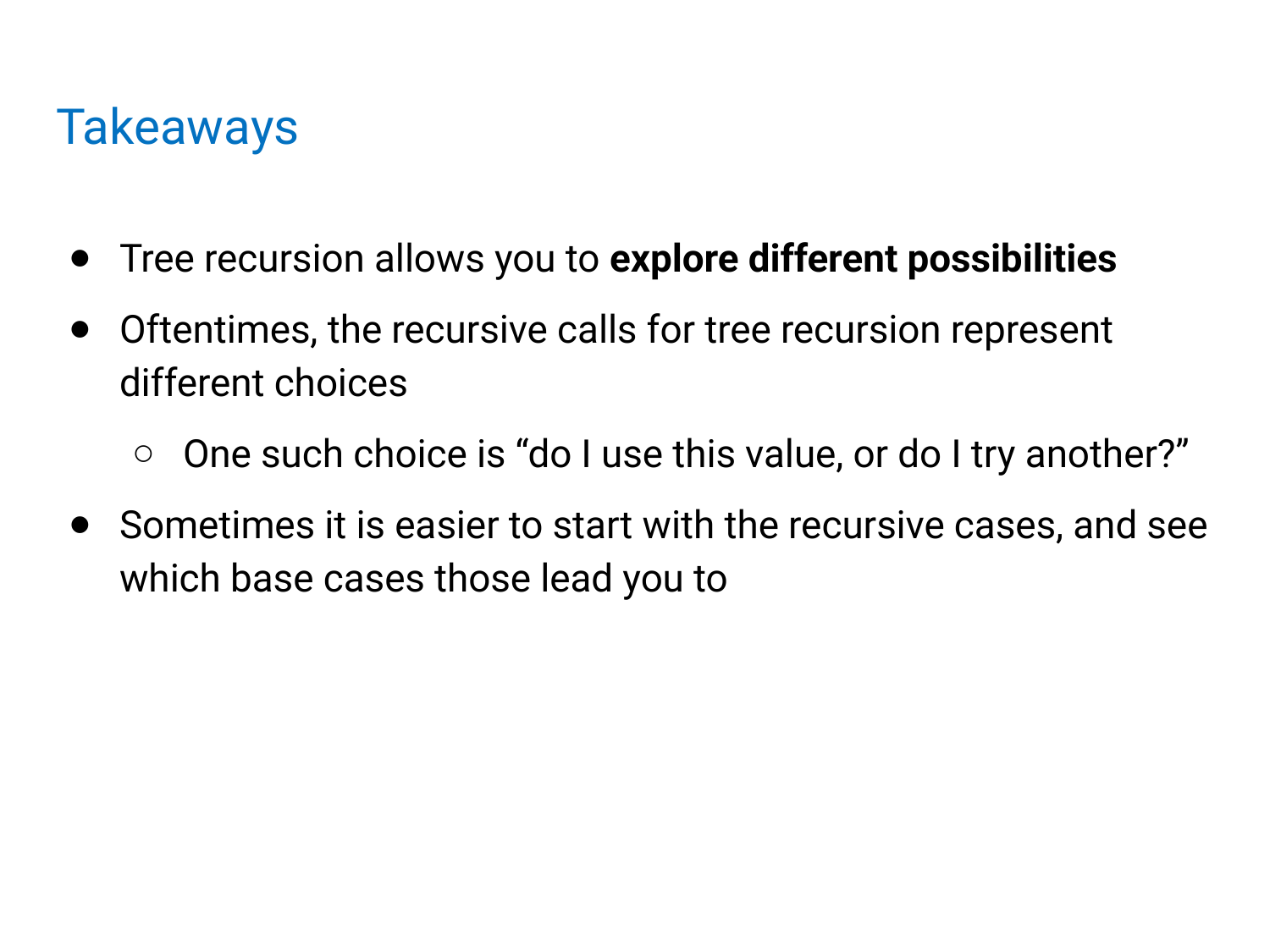

# Takeaways
Tree recursion allows you to explore different possibilities
Oftentimes, the recursive calls for tree recursion represent different choices
One such choice is “do I use this value, or do I try another?”
Sometimes it is easier to start with the recursive cases, and see which base cases those lead you to